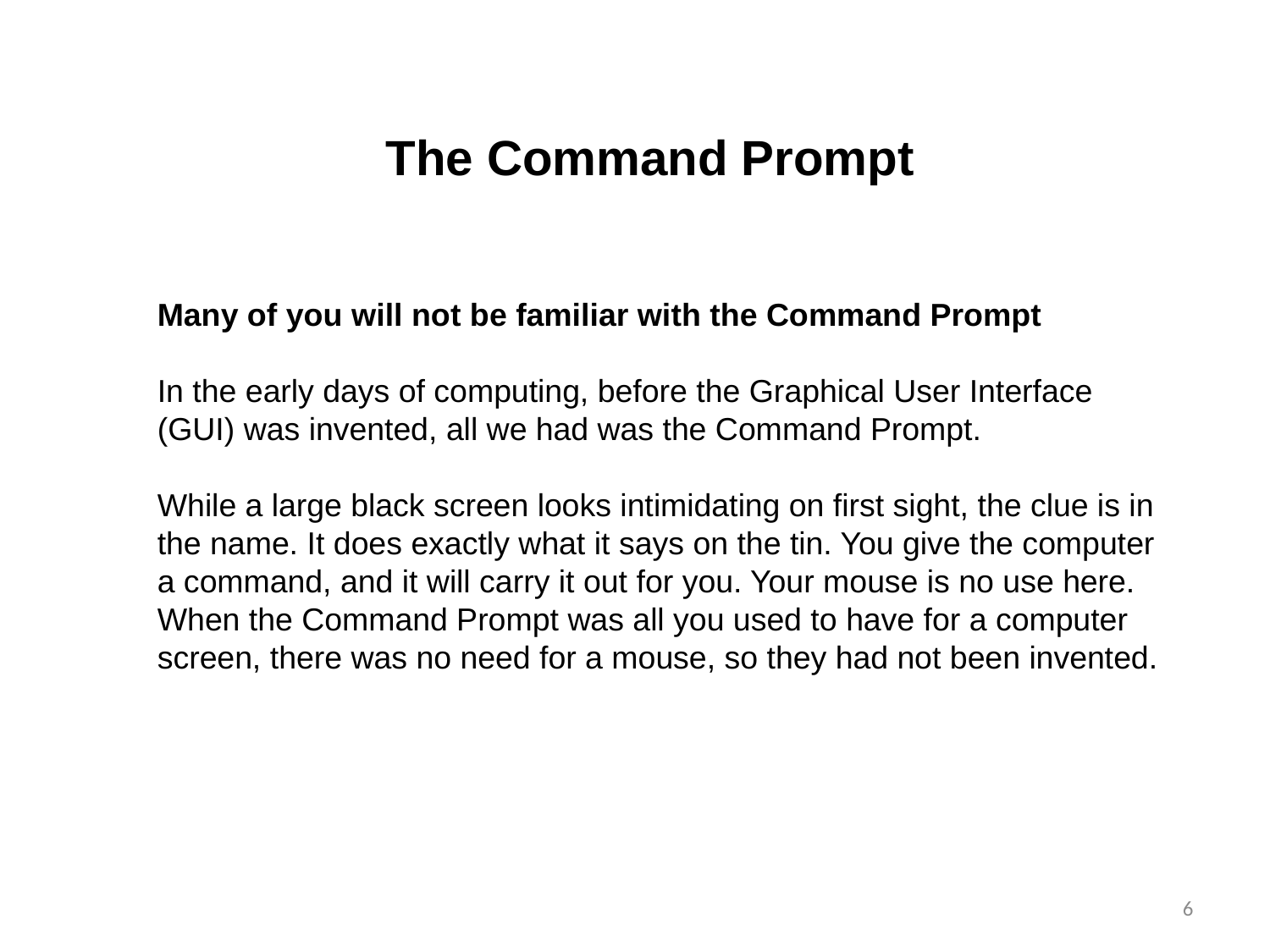

The Command Prompt

Many of you will not be familiar with the Command Prompt

In the early days of computing, before the Graphical User Interface (GUI) was invented, all we had was the Command Prompt.

While a large black screen looks intimidating on first sight, the clue is in the name. It does exactly what it says on the tin. You give the computer a command, and it will carry it out for you. Your mouse is no use here. When the Command Prompt was all you used to have for a computer screen, there was no need for a mouse, so they had not been invented.

6